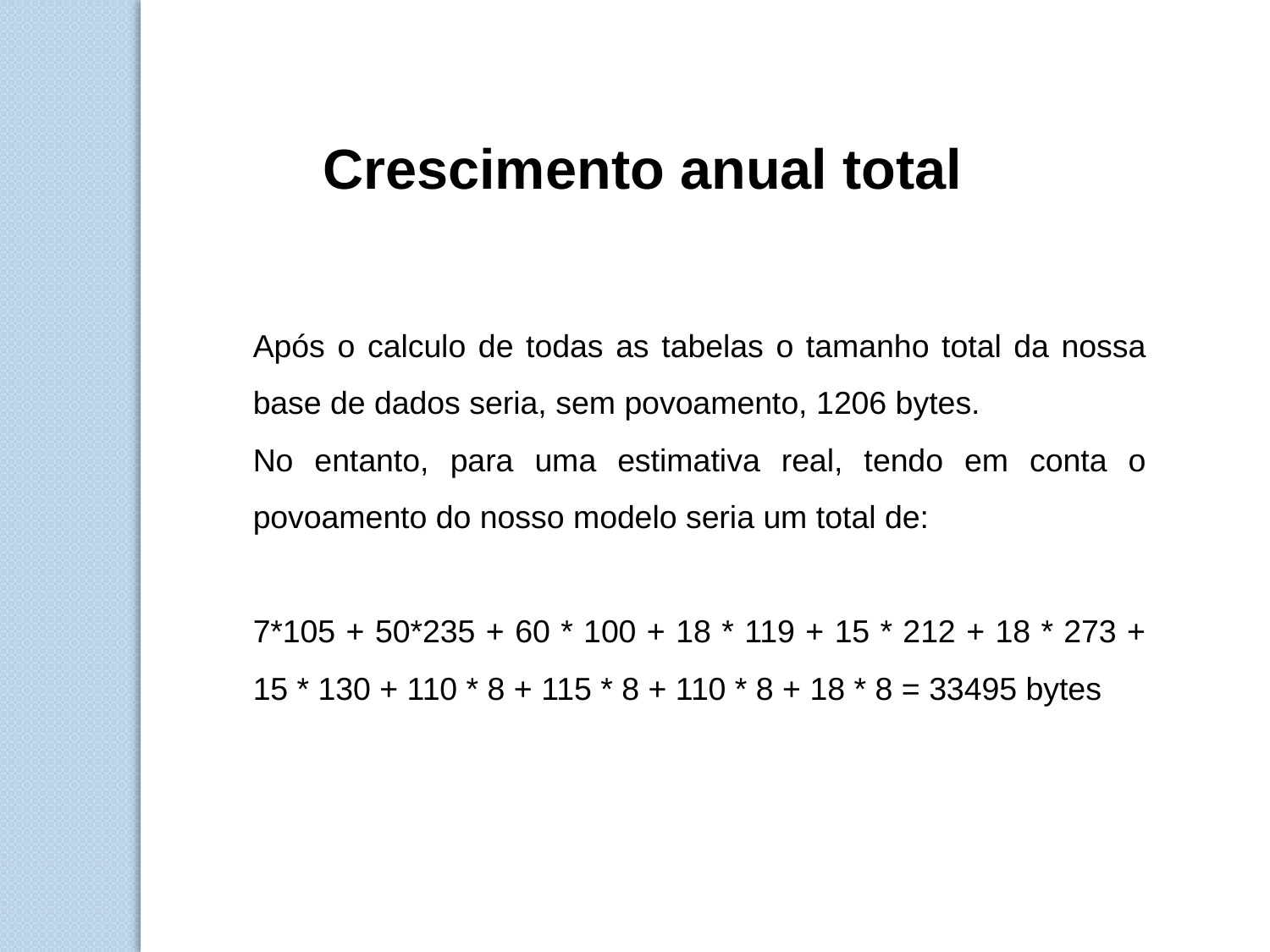

Crescimento anual total
Após o calculo de todas as tabelas o tamanho total da nossa base de dados seria, sem povoamento, 1206 bytes.
No entanto, para uma estimativa real, tendo em conta o povoamento do nosso modelo seria um total de:

7*105 + 50*235 + 60 * 100 + 18 * 119 + 15 * 212 + 18 * 273 + 15 * 130 + 110 * 8 + 115 * 8 + 110 * 8 + 18 * 8 = 33495 bytes